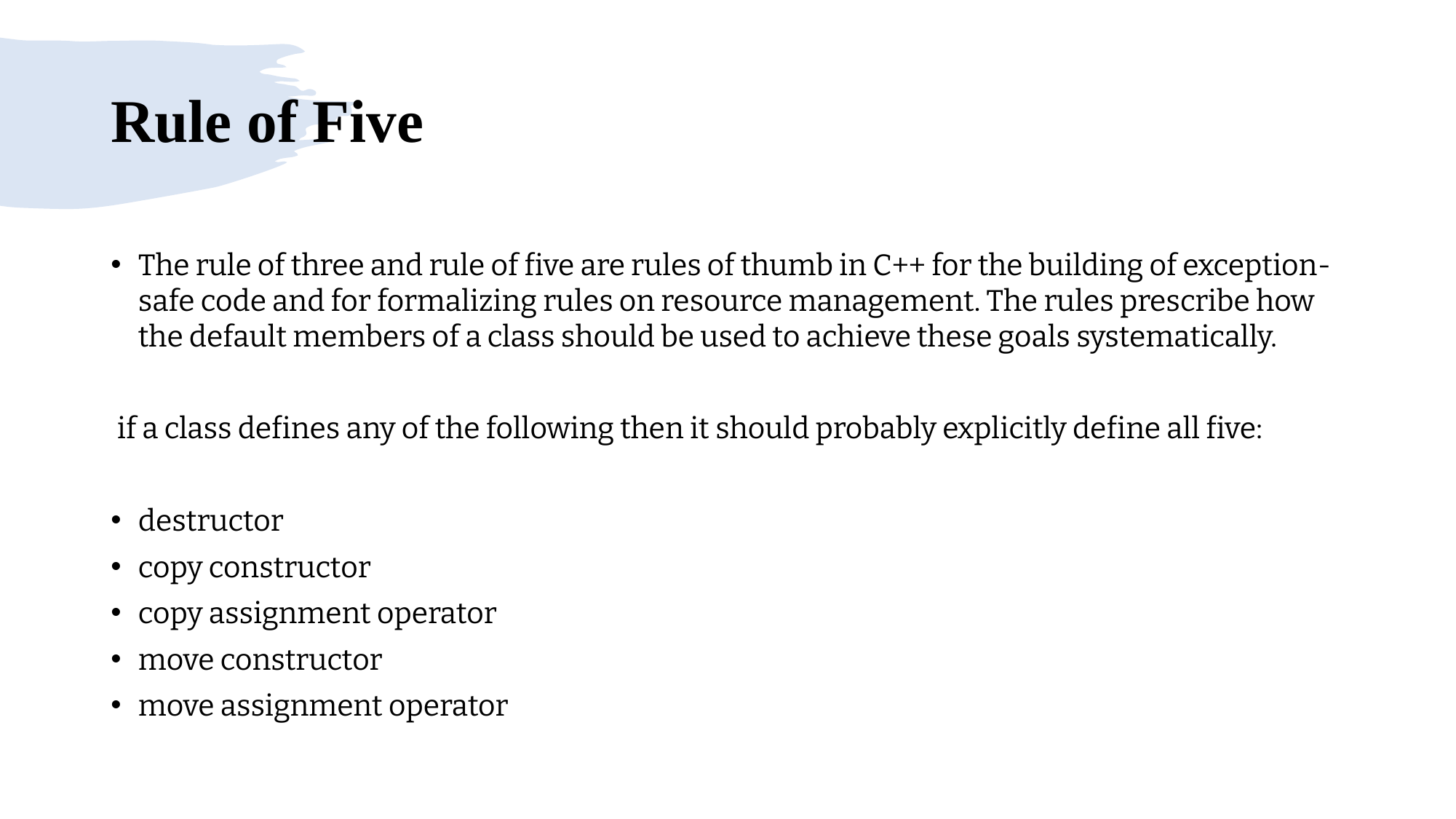

# Rule of Five
The rule of three and rule of five are rules of thumb in C++ for the building of exception-safe code and for formalizing rules on resource management. The rules prescribe how the default members of a class should be used to achieve these goals systematically.

 if a class defines any of the following then it should probably explicitly define all five:

destructor
copy constructor
copy assignment operator
move constructor
move assignment operator